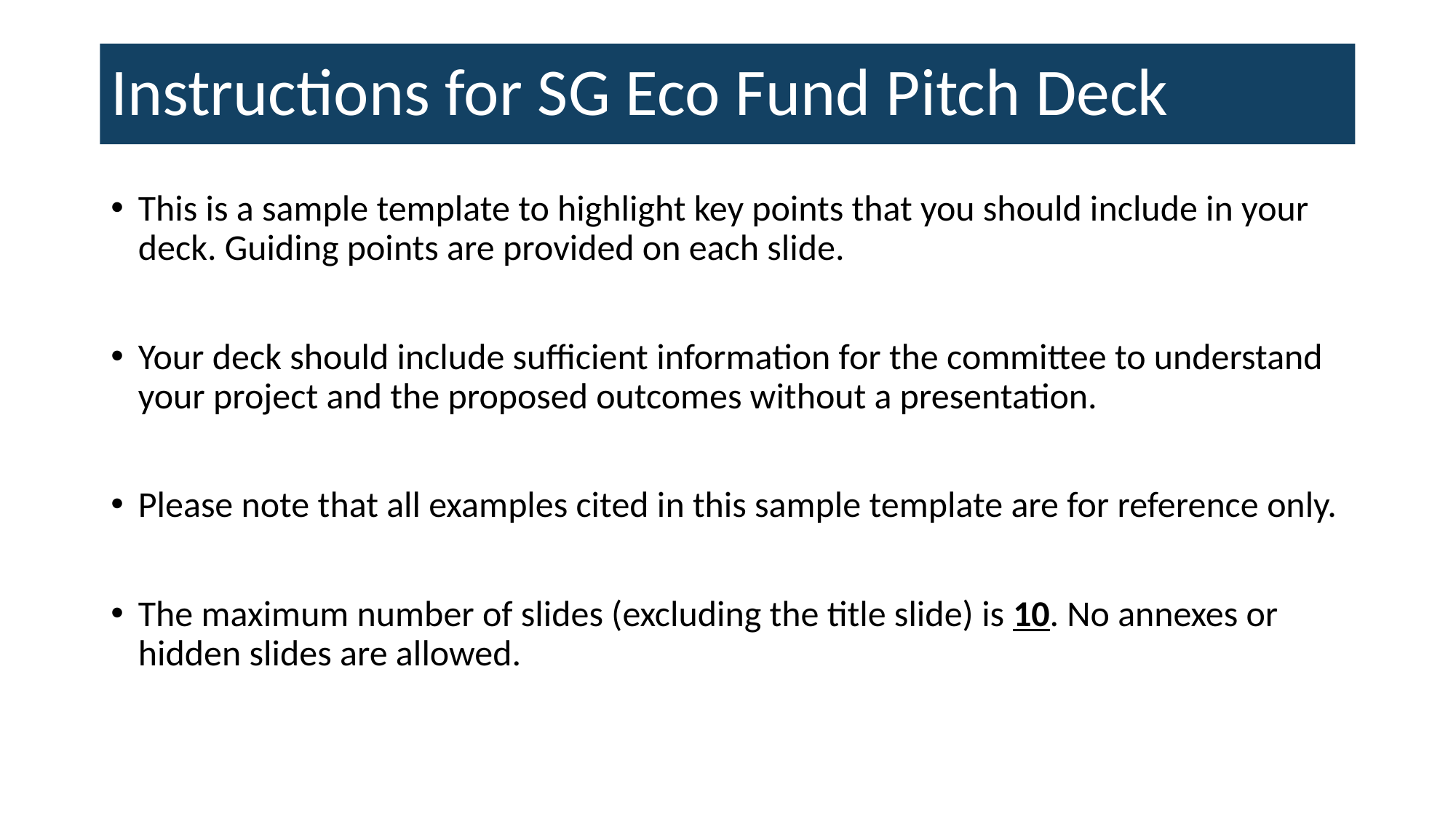

# Instructions for SG Eco Fund Pitch Deck
This is a sample template to highlight key points that you should include in your deck. Guiding points are provided on each slide.

Your deck should include sufficient information for the committee to understand your project and the proposed outcomes without a presentation.

Please note that all examples cited in this sample template are for reference only.

The maximum number of slides (excluding the title slide) is 10. No annexes or hidden slides are allowed.